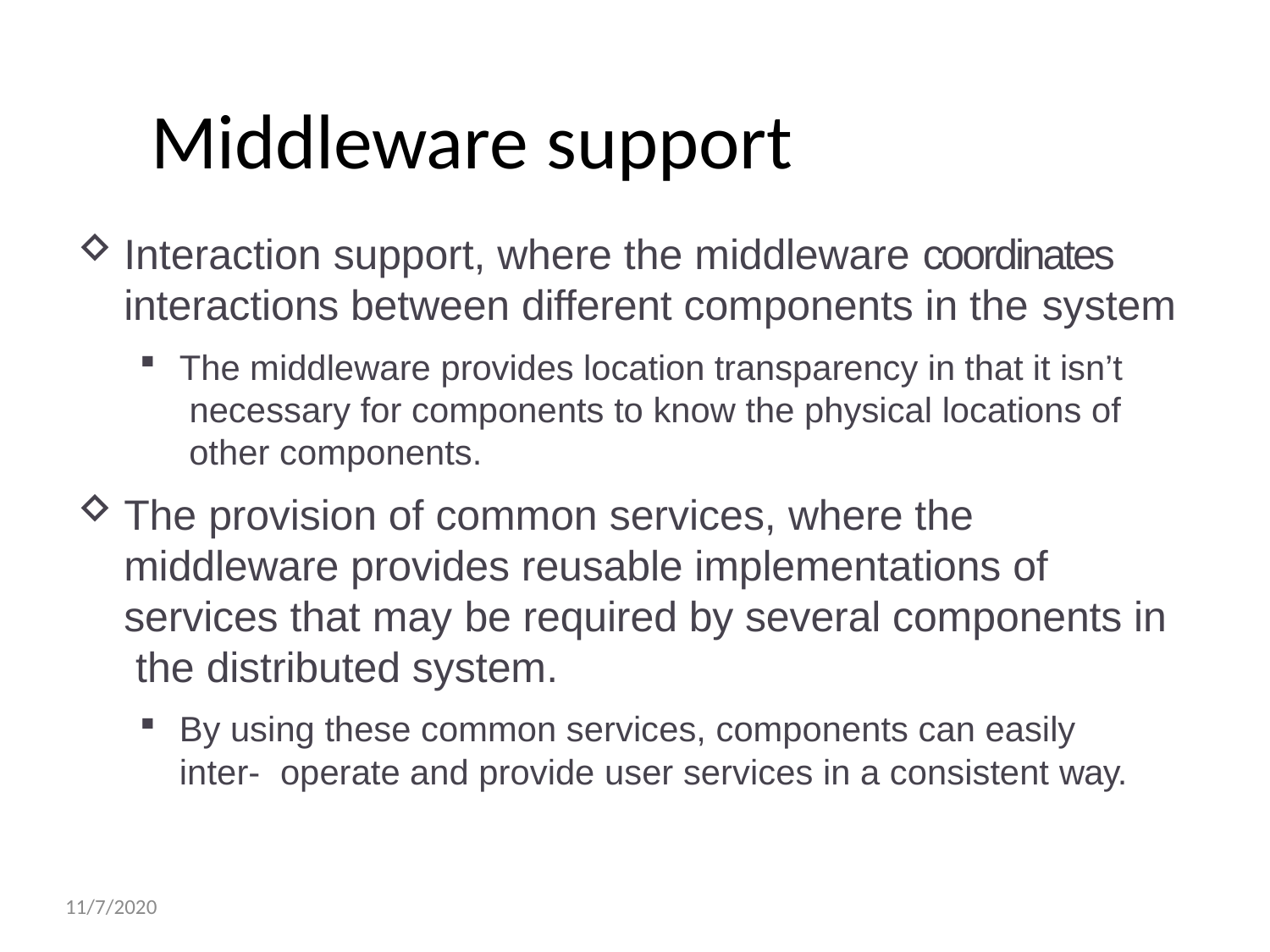

# Middleware support
Interaction support, where the middleware coordinates
interactions between different components in the system
The middleware provides location transparency in that it isn’t  necessary for components to know the physical locations of  other components.
The provision of common services, where the  middleware provides reusable implementations of  services that may be required by several components in  the distributed system.
By using these common services, components can easily inter-  operate and provide user services in a consistent way.
11/7/2020